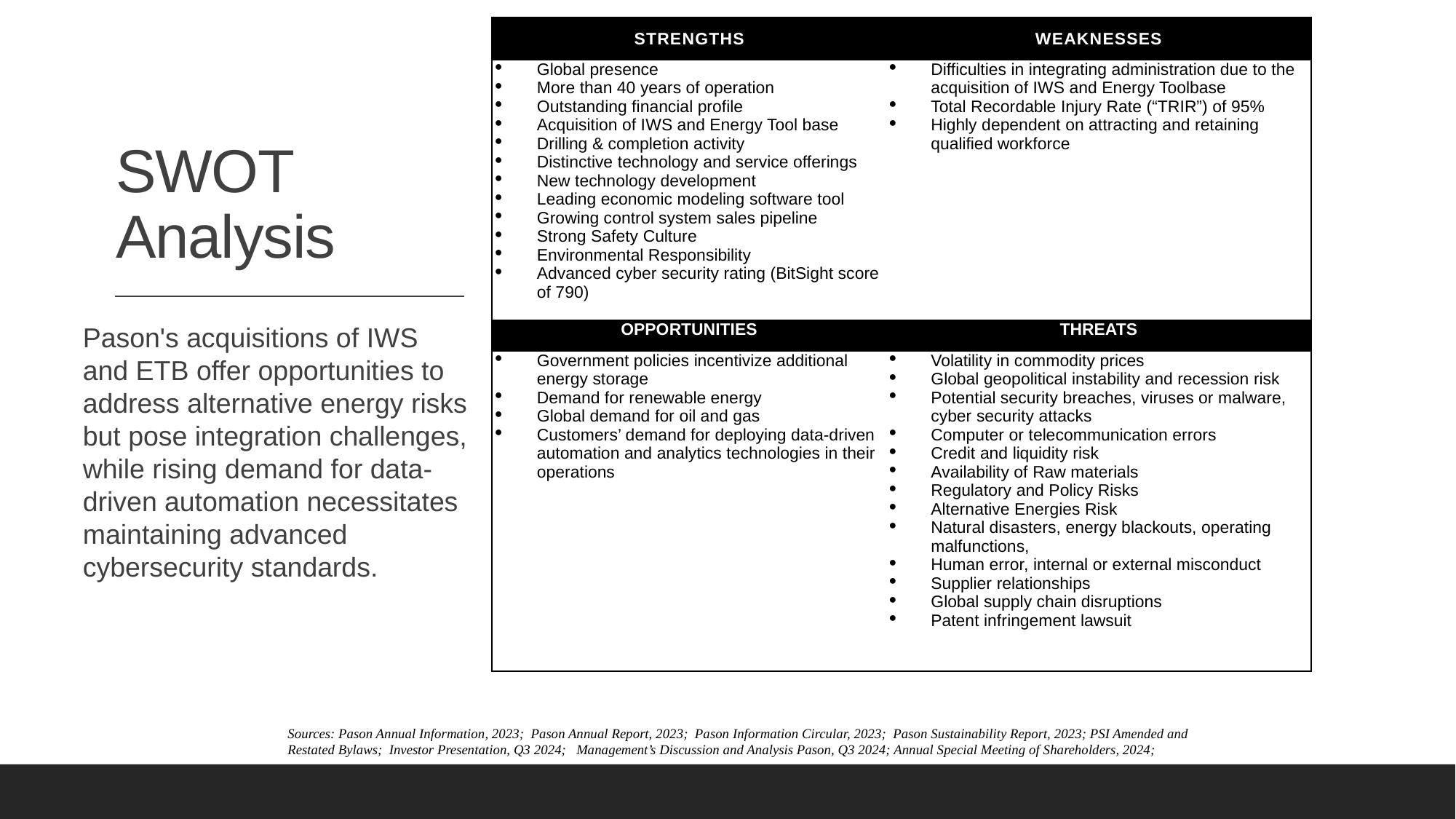

| Strengths | Weaknesses |
| --- | --- |
| Global presence More than 40 years of operation Outstanding financial profile Acquisition of IWS and Energy Tool base Drilling & completion activity Distinctive technology and service offerings New technology development Leading economic modeling software tool Growing control system sales pipeline Strong Safety Culture Environmental Responsibility Advanced cyber security rating (BitSight score of 790) | Difficulties in integrating administration due to the acquisition of IWS and Energy Toolbase Total Recordable Injury Rate (“TRIR”) of 95% Highly dependent on attracting and retaining qualified workforce |
| OPPORTUNITIES | THREATS |
| Government policies incentivize additional energy storage Demand for renewable energy Global demand for oil and gas Customers’ demand for deploying data-driven automation and analytics technologies in their operations | Volatility in commodity prices Global geopolitical instability and recession risk Potential security breaches, viruses or malware, cyber security attacks Computer or telecommunication errors Credit and liquidity risk Availability of Raw materials Regulatory and Policy Risks Alternative Energies Risk Natural disasters, energy blackouts, operating malfunctions, Human error, internal or external misconduct Supplier relationships Global supply chain disruptions Patent infringement lawsuit |
# SWOT Analysis
Pason's acquisitions of IWS and ETB offer opportunities to address alternative energy risks but pose integration challenges, while rising demand for data-driven automation necessitates maintaining advanced cybersecurity standards.
Sources: Pason Annual Information, 2023;  Pason Annual Report, 2023;  Pason Information Circular, 2023;  Pason Sustainability Report, 2023; PSI Amended and Restated Bylaws;  Investor Presentation, Q3 2024;   Management’s Discussion and Analysis Pason, Q3 2024; Annual Special Meeting of Shareholders, 2024;